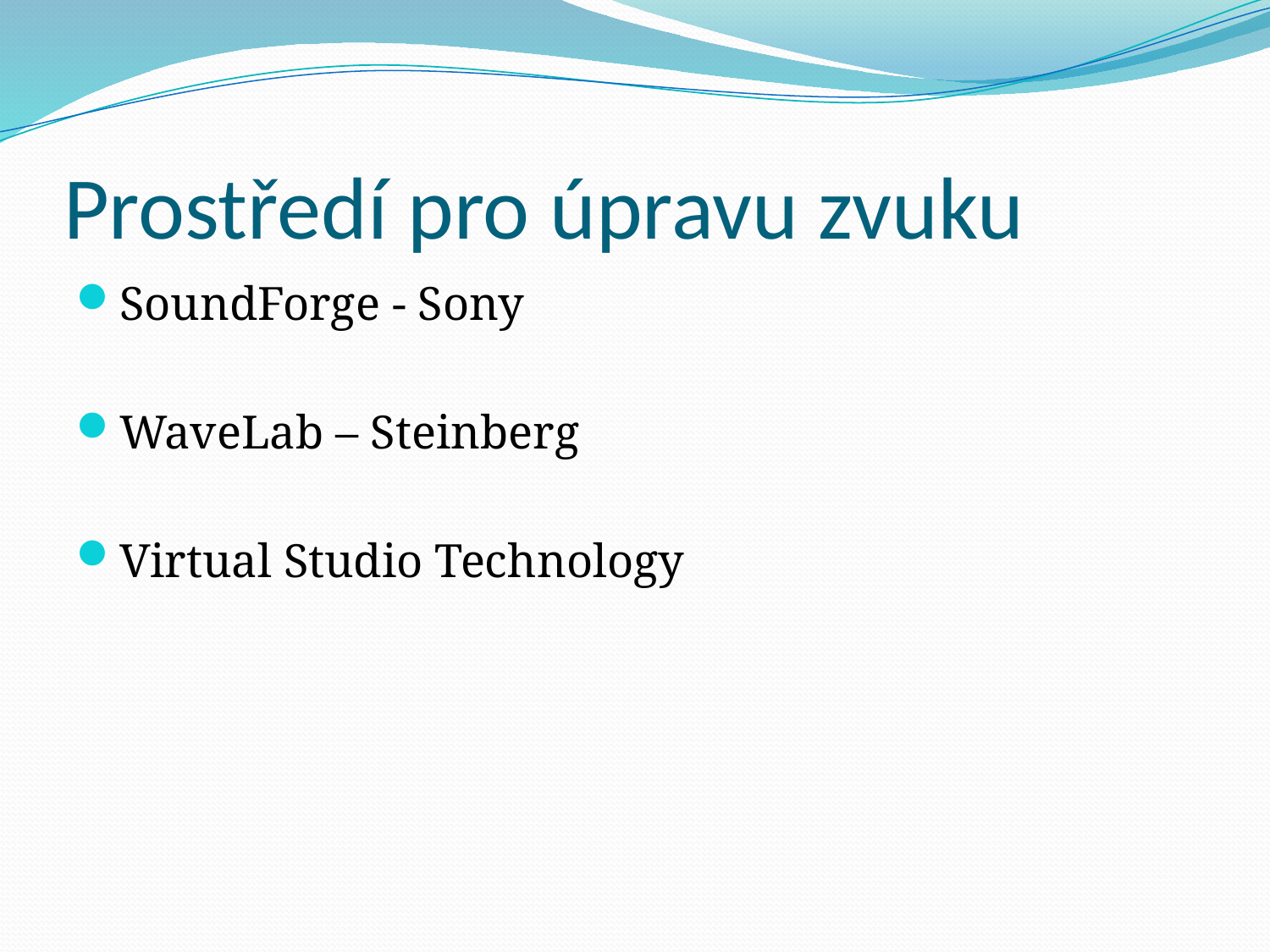

# Prostředí pro úpravu zvuku
SoundForge - Sony

WaveLab – Steinberg

Virtual Studio Technology